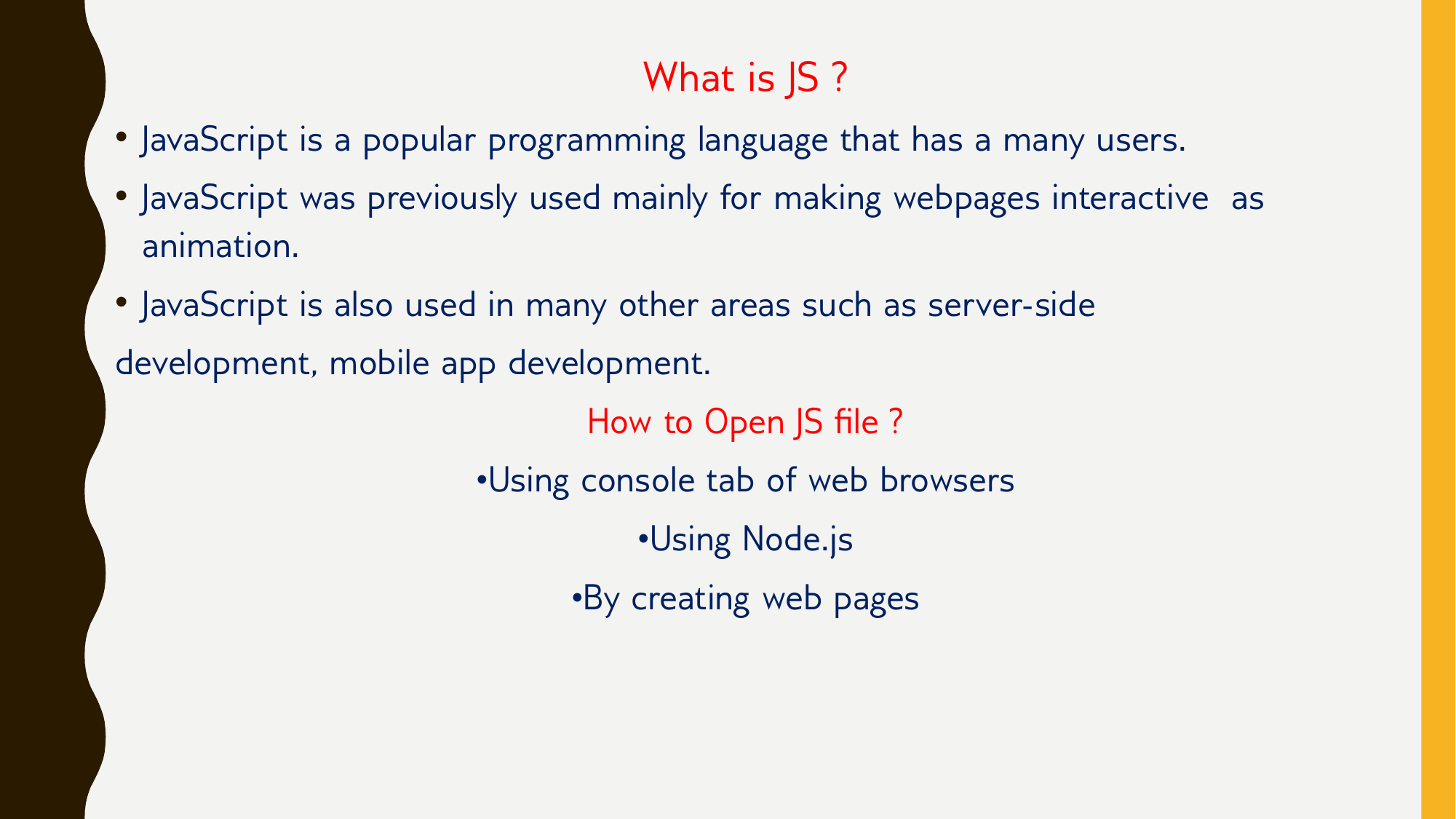

What is JS ?
JavaScript is a popular programming language that has a many users.
JavaScript was previously used mainly for making webpages interactive  as  animation.
JavaScript is also used in many other areas such as server-side
development, mobile app development.
How to Open JS file ?
•Using console tab of web browsers
•Using Node.js
•By creating web pages